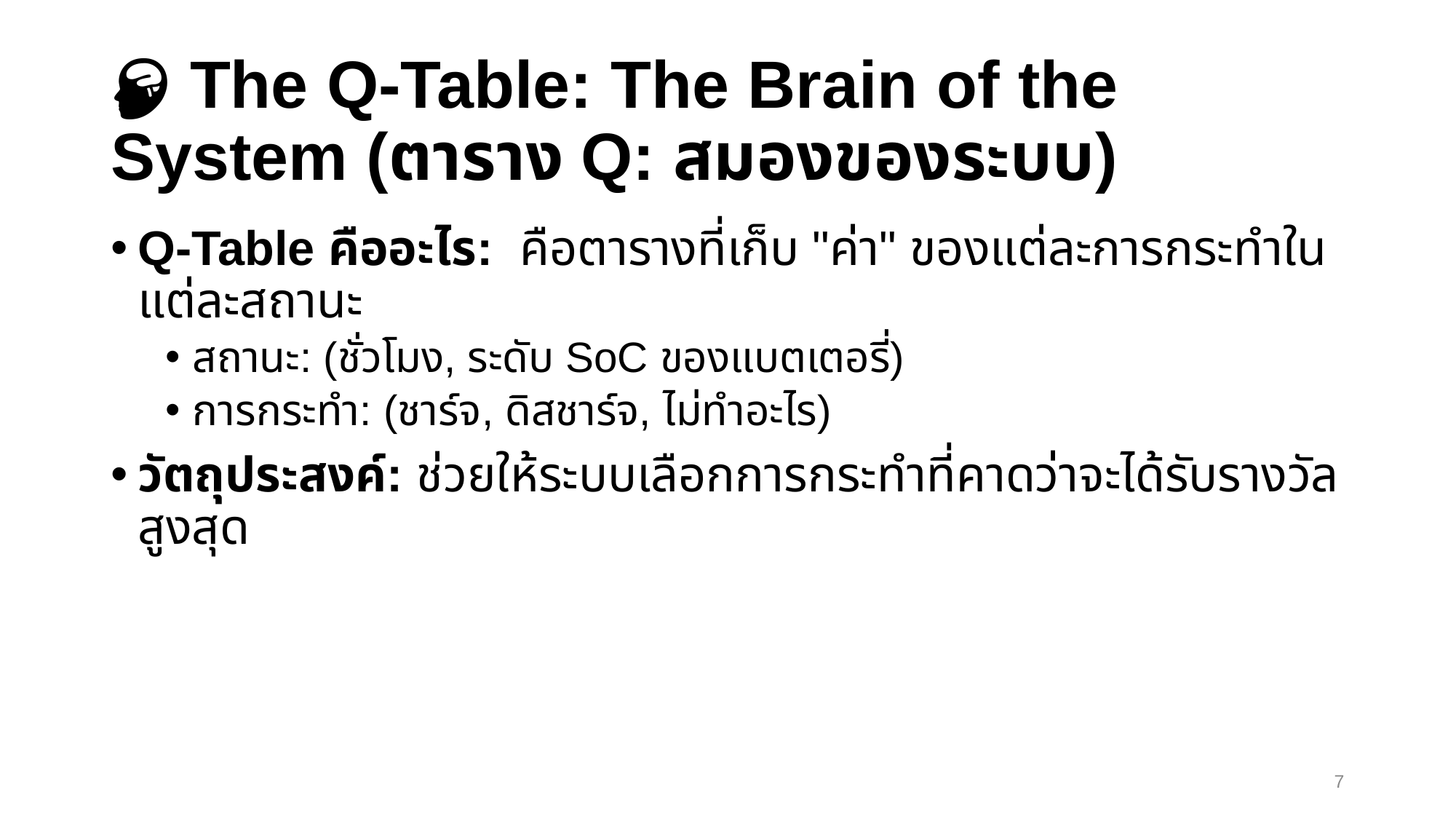

# 🧠 The Q-Table: The Brain of the System (ตาราง Q: สมองของระบบ)
Q-Table คืออะไร:  คือตารางที่เก็บ "ค่า" ของแต่ละการกระทำในแต่ละสถานะ
สถานะ: (ชั่วโมง, ระดับ SoC ของแบตเตอรี่)
การกระทำ: (ชาร์จ, ดิสชาร์จ, ไม่ทำอะไร)
วัตถุประสงค์: ช่วยให้ระบบเลือกการกระทำที่คาดว่าจะได้รับรางวัลสูงสุด

7